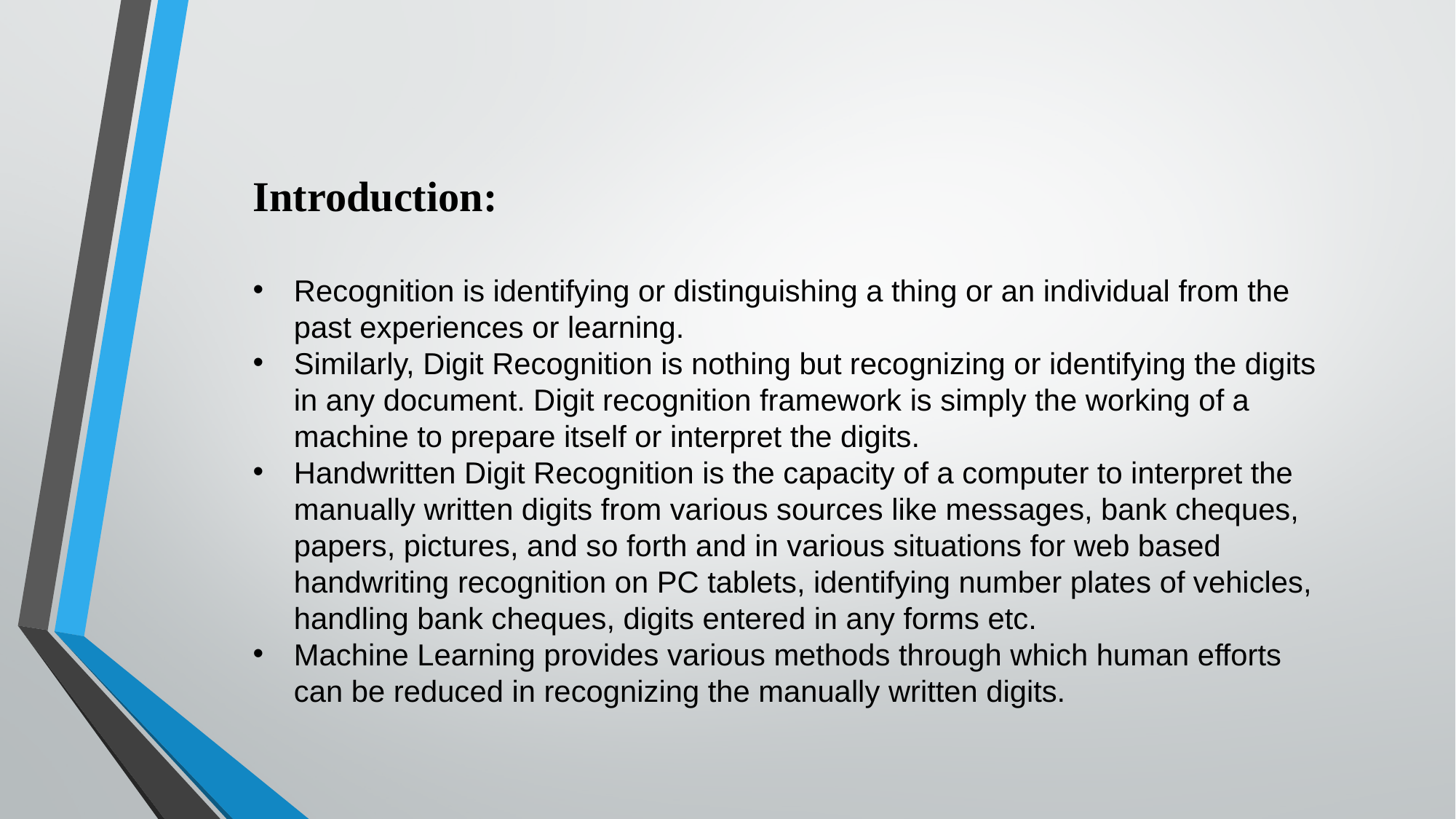

Introduction:

Recognition is identifying or distinguishing a thing or an individual from the past experiences or learning.
Similarly, Digit Recognition is nothing but recognizing or identifying the digits in any document. Digit recognition framework is simply the working of a machine to prepare itself or interpret the digits.
Handwritten Digit Recognition is the capacity of a computer to interpret the manually written digits from various sources like messages, bank cheques, papers, pictures, and so forth and in various situations for web based handwriting recognition on PC tablets, identifying number plates of vehicles, handling bank cheques, digits entered in any forms etc.
Machine Learning provides various methods through which human efforts can be reduced in recognizing the manually written digits.